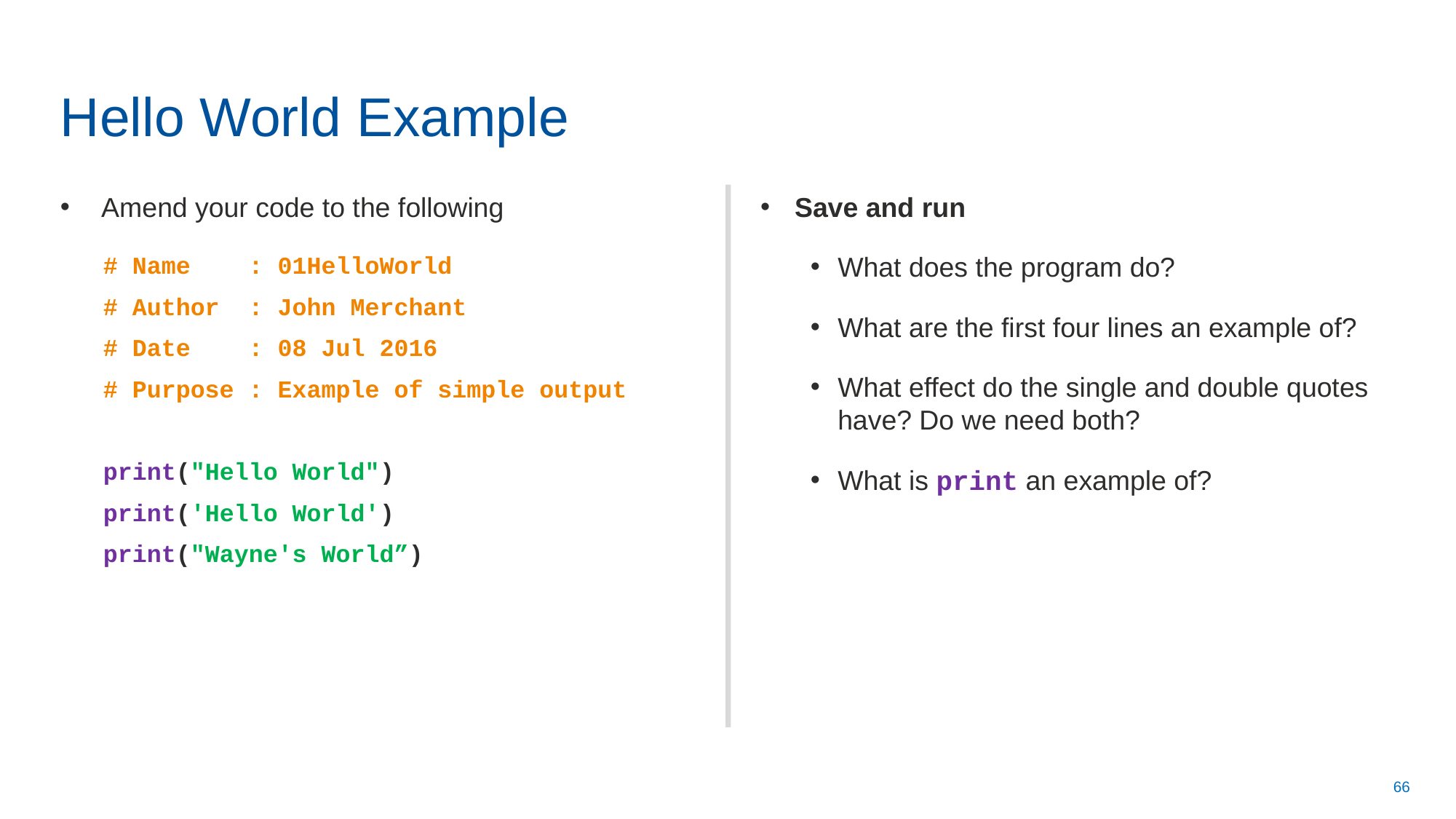

# Hello World Example
Amend your code to the following
# Name    : 01HelloWorld
# Author  : John Merchant
# Date    : 08 Jul 2016
# Purpose : Example of simple output

print("Hello World")
print('Hello World')
print("Wayne's World”)
Save and run
What does the program do?
What are the first four lines an example of?
What effect do the single and double quotes have? Do we need both?
What is print an example of?